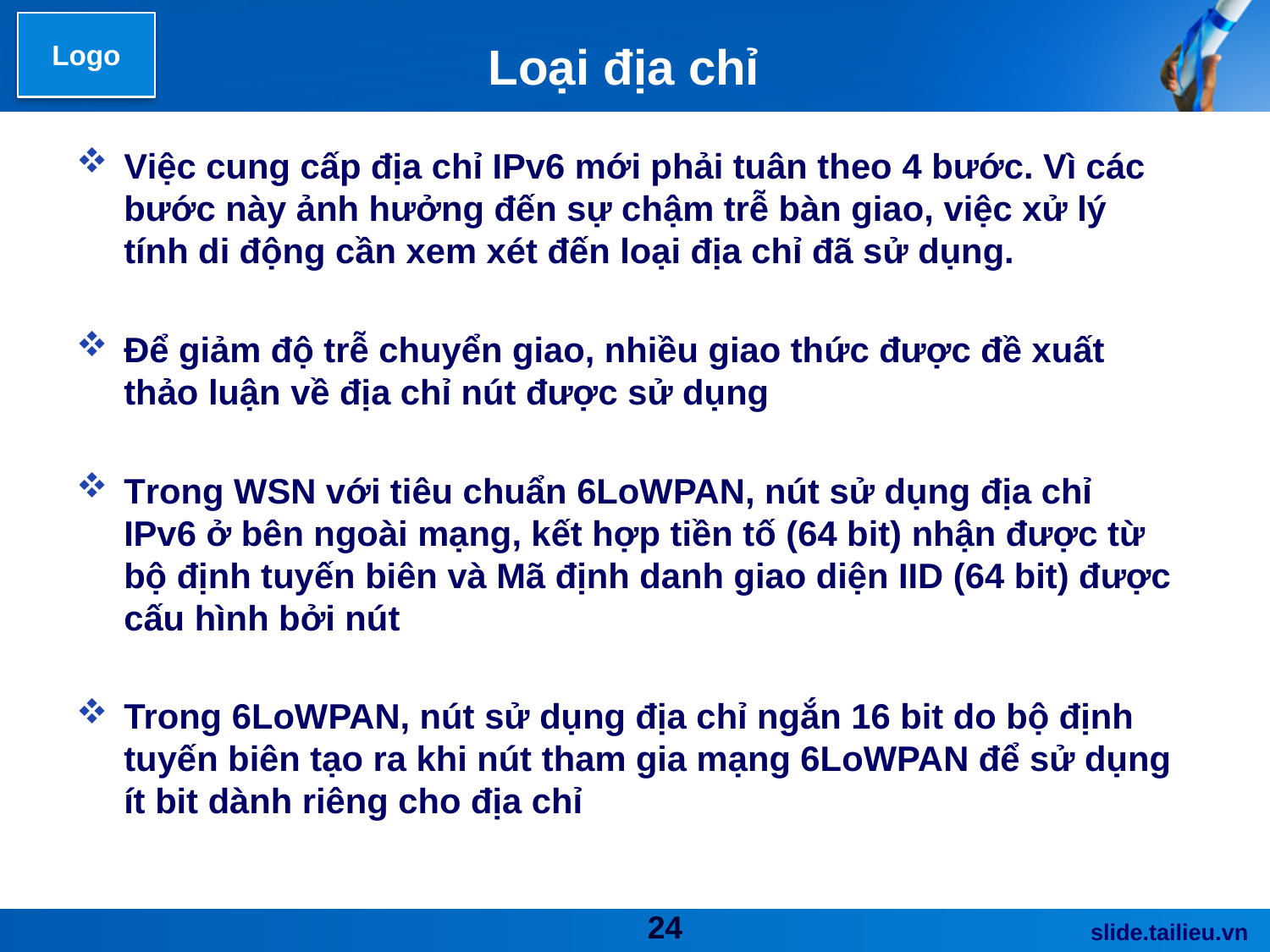

# Loại địa chỉ
Việc cung cấp địa chỉ IPv6 mới phải tuân theo 4 bước. Vì các bước này ảnh hưởng đến sự chậm trễ bàn giao, việc xử lý tính di động cần xem xét đến loại địa chỉ đã sử dụng.

Để giảm độ trễ chuyển giao, nhiều giao thức được đề xuất thảo luận về địa chỉ nút được sử dụng

Trong WSN với tiêu chuẩn 6LoWPAN, nút sử dụng địa chỉ IPv6 ở bên ngoài mạng, kết hợp tiền tố (64 bit) nhận được từ bộ định tuyến biên và Mã định danh giao diện IID (64 bit) được cấu hình bởi nút

Trong 6LoWPAN, nút sử dụng địa chỉ ngắn 16 bit do bộ định tuyến biên tạo ra khi nút tham gia mạng 6LoWPAN để sử dụng ít bit dành riêng cho địa chỉ
24